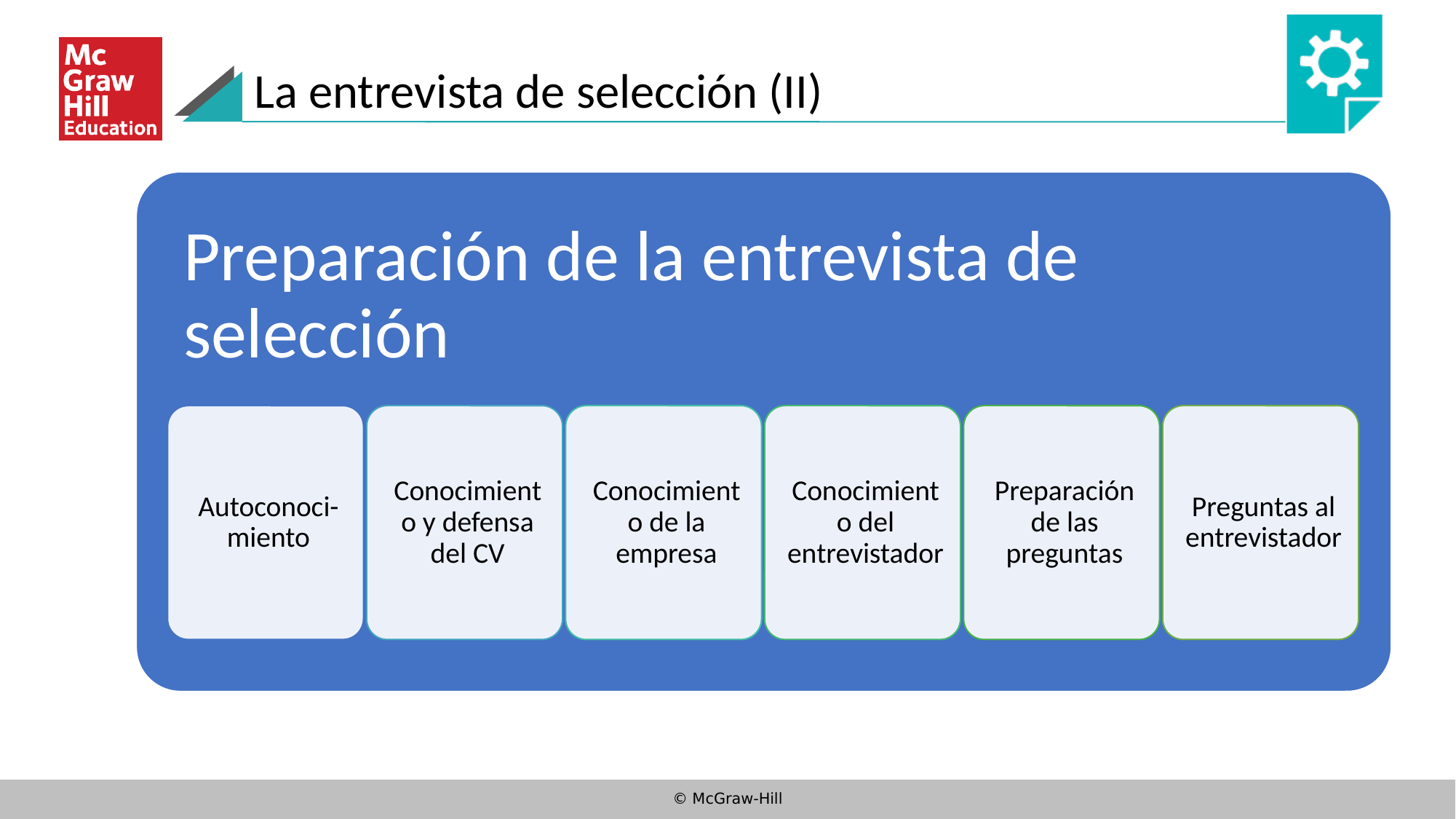

La entrevista de selección (II)

Preparación de la entrevista de selección
Autoconoci- miento
Conocimiento y defensa del CV
Conocimiento de la empresa
Conocimiento del entrevistador
Preparación de las preguntas
Preguntas al entrevistador